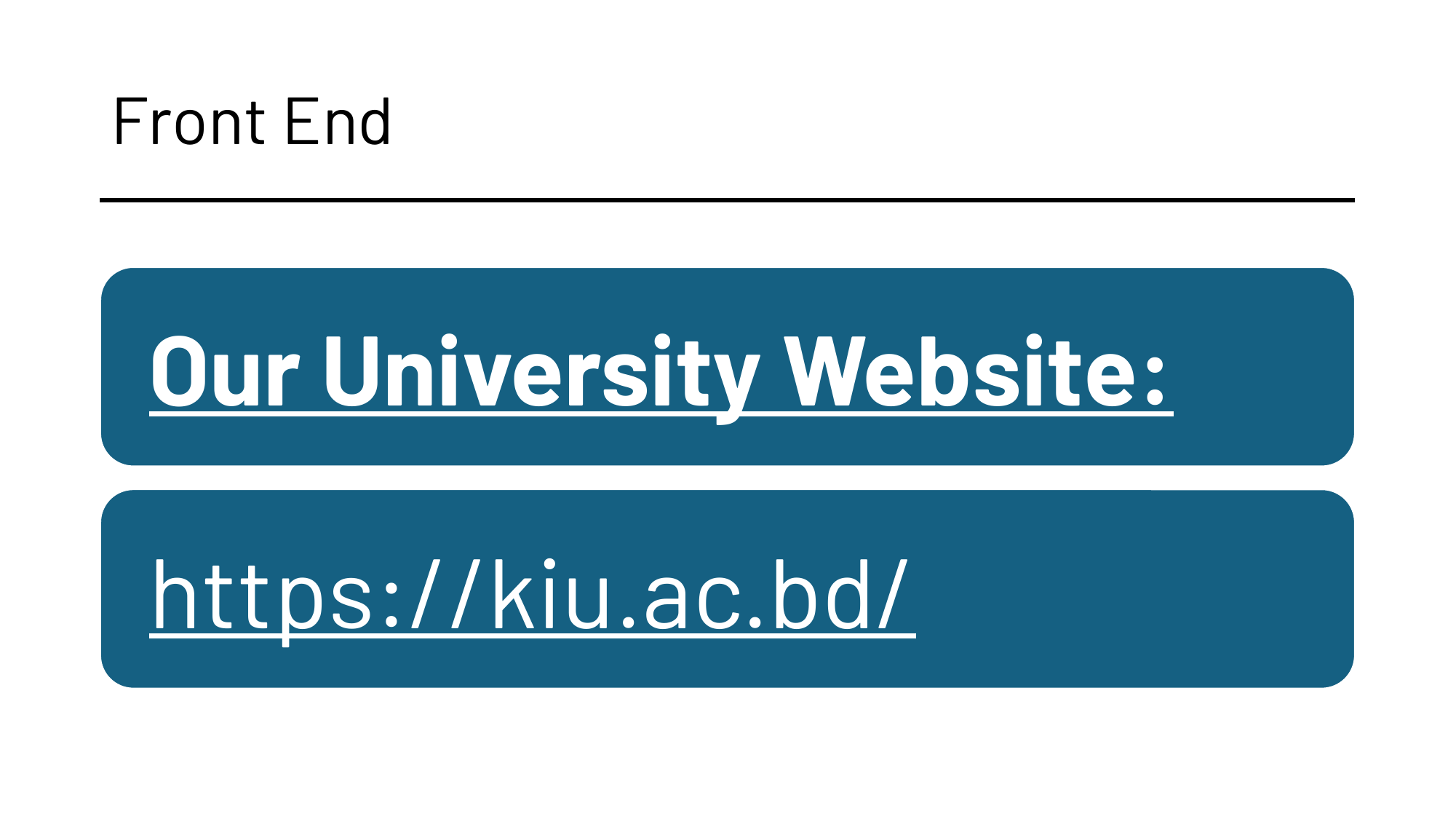

# Front End
Our University Website:
https://kiu.ac.bd/